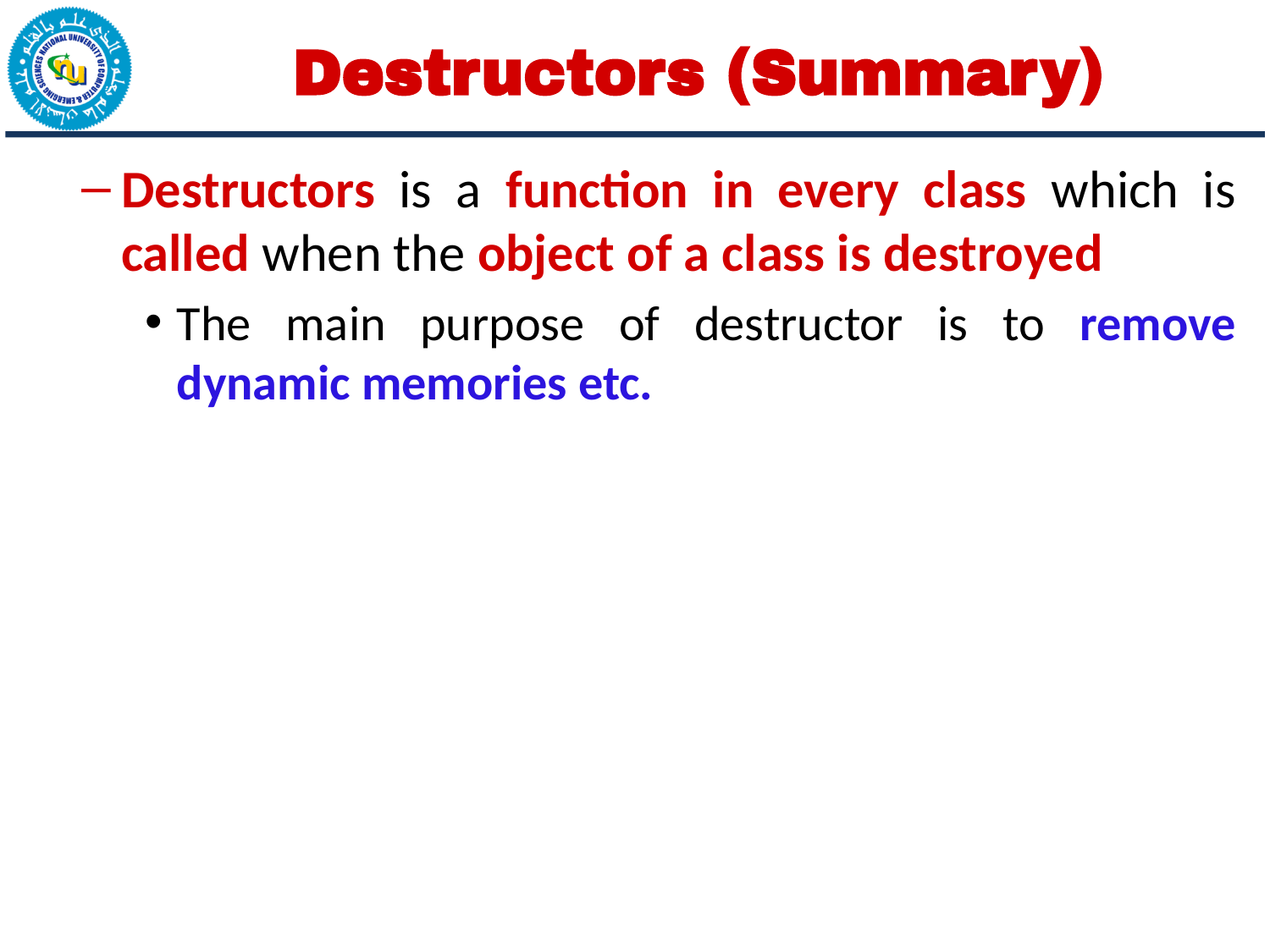

# Destructors (Summary)

Destructors is a function in every class which is called when the object of a class is destroyed
The main purpose of destructor is to remove dynamic memories etc.